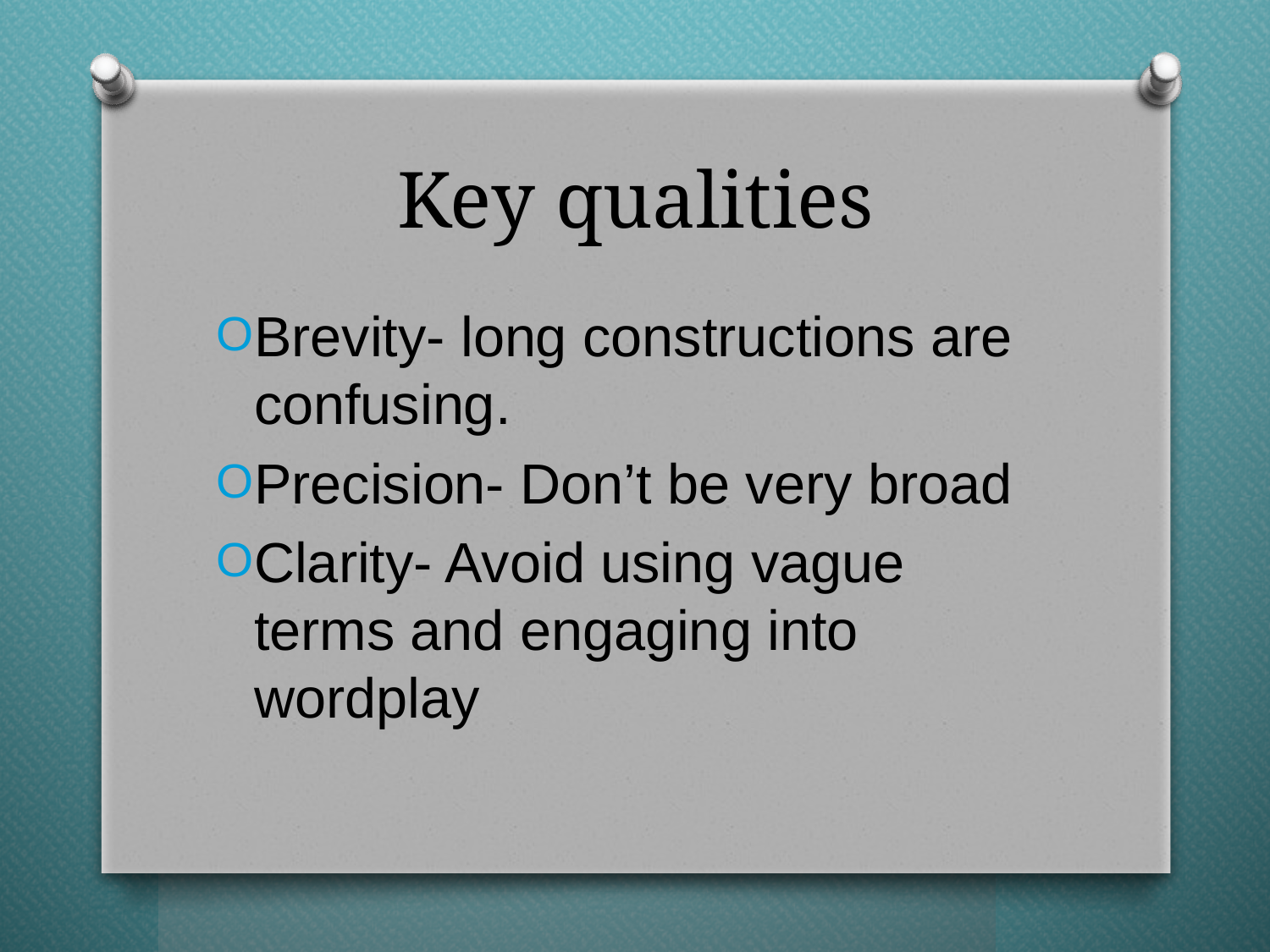

# Key qualities
Brevity- long constructions are confusing.
Precision- Don’t be very broad
Clarity- Avoid using vague terms and engaging into wordplay